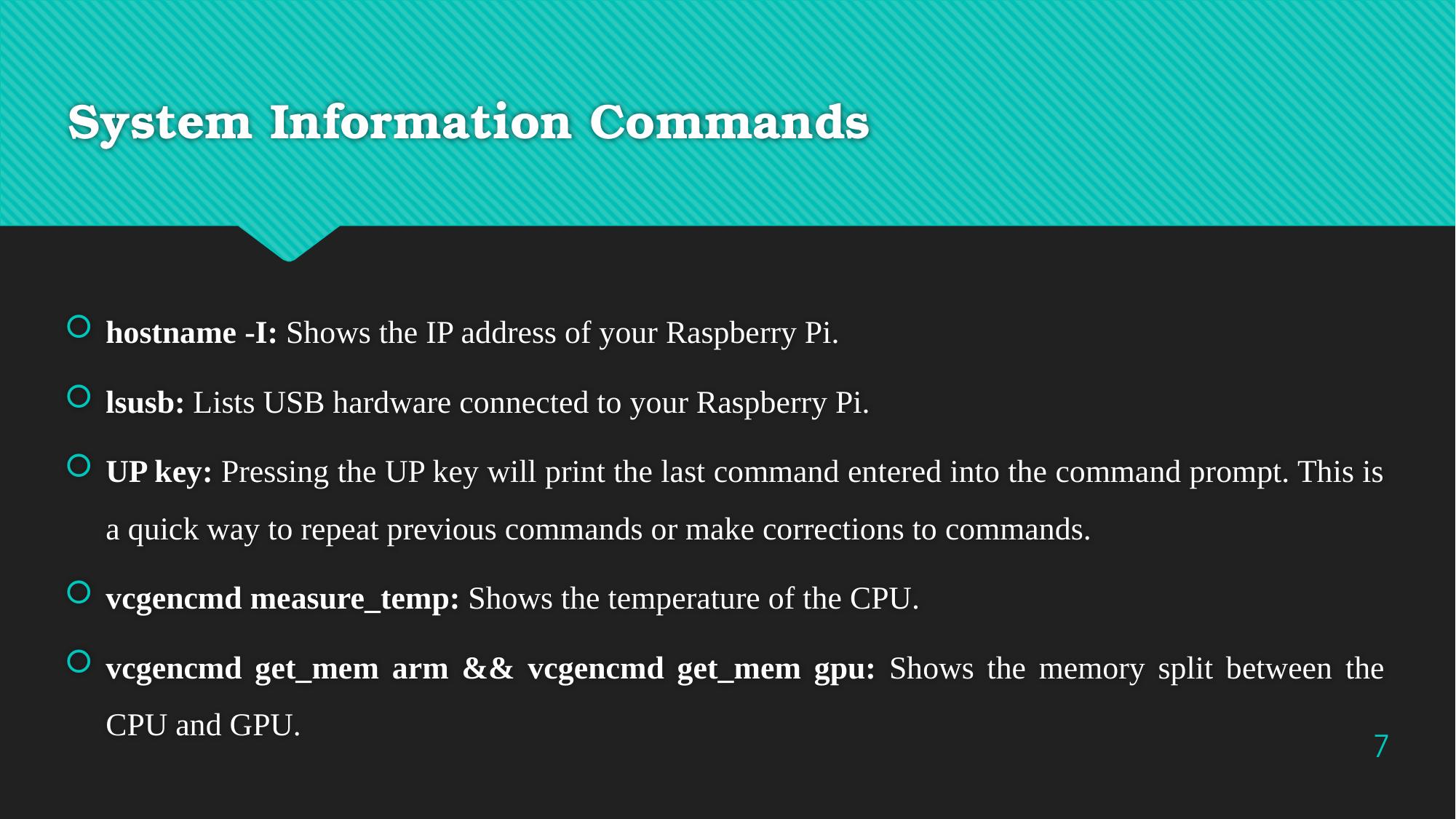

# System Information Commands
hostname -I: Shows the IP address of your Raspberry Pi.
lsusb: Lists USB hardware connected to your Raspberry Pi.
UP key: Pressing the UP key will print the last command entered into the command prompt. This is a quick way to repeat previous commands or make corrections to commands.
vcgencmd measure_temp: Shows the temperature of the CPU.
vcgencmd get_mem arm && vcgencmd get_mem gpu: Shows the memory split between the CPU and GPU.
7